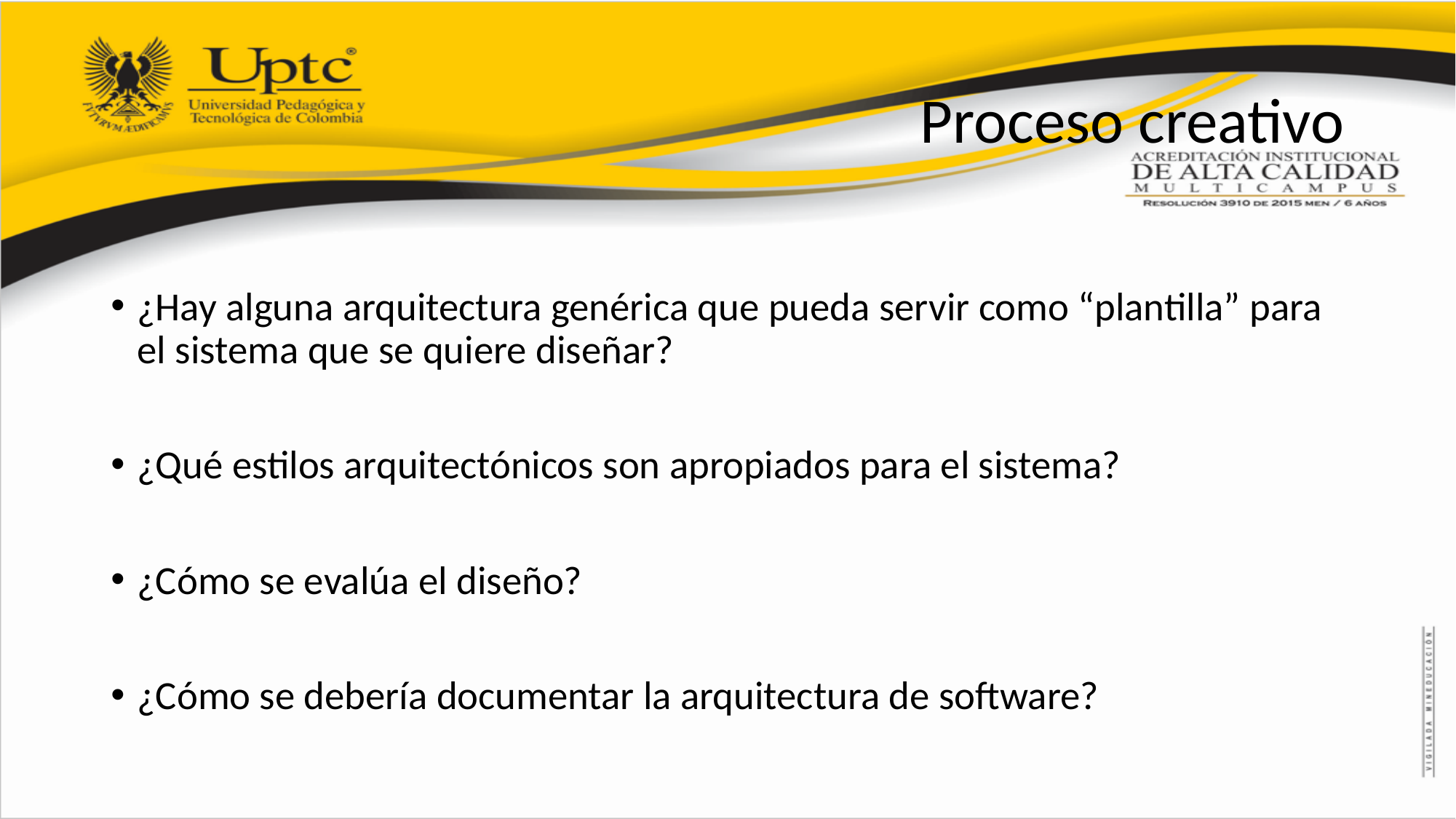

# Proceso creativo

¿Hay alguna arquitectura genérica que pueda servir como “plantilla” para el sistema que se quiere diseñar?

¿Qué estilos arquitectónicos son apropiados para el sistema?

¿Cómo se evalúa el diseño?

¿Cómo se debería documentar la arquitectura de software?